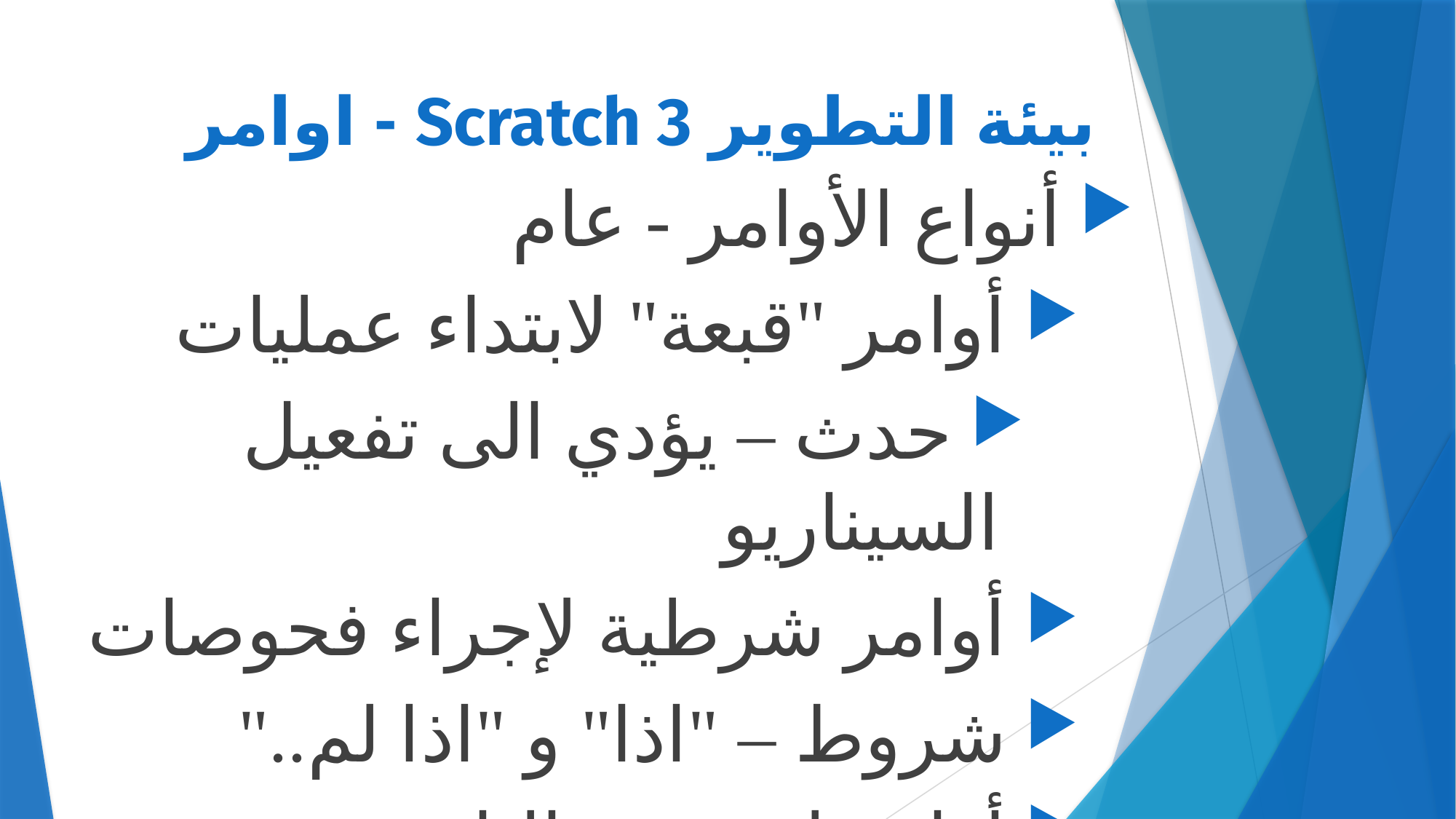

# بيئة التطوير Scratch 3 - اوامر
 أنواع الأوامر - عام
 أوامر "قبعة" لابتداء عمليات
 حدث – يؤدي الى تفعيل  السيناريو
 أوامر شرطية لإجراء فحوصات
 شروط – "اذا" و "اذا لم.."
 أوامر لتنفيذ فعاليات